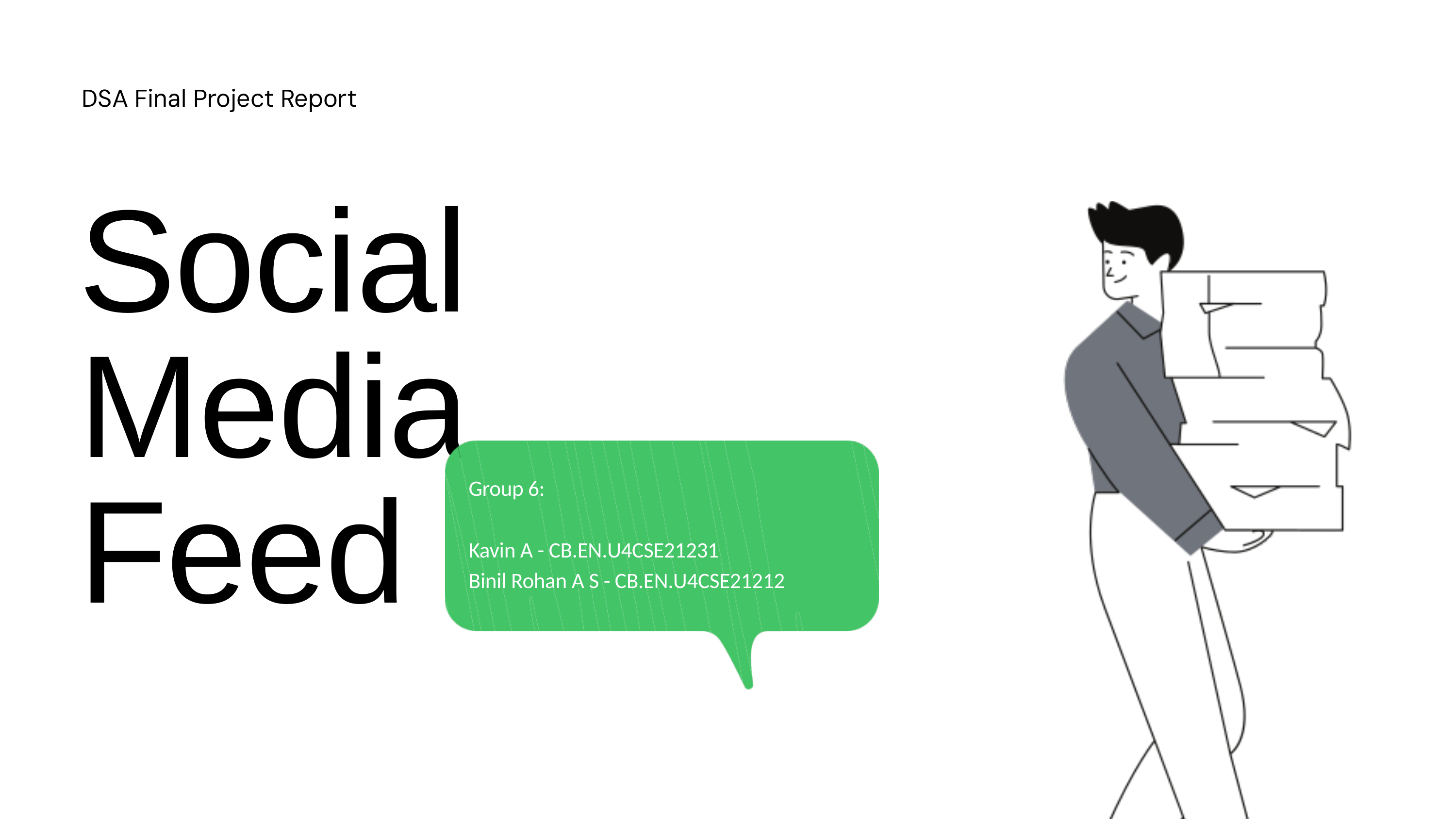

DSA Final Project Report
Social Media Feed

Group 6:

Kavin A - CB.EN.U4CSE21231
Binil Rohan A S - CB.EN.U4CSE21212